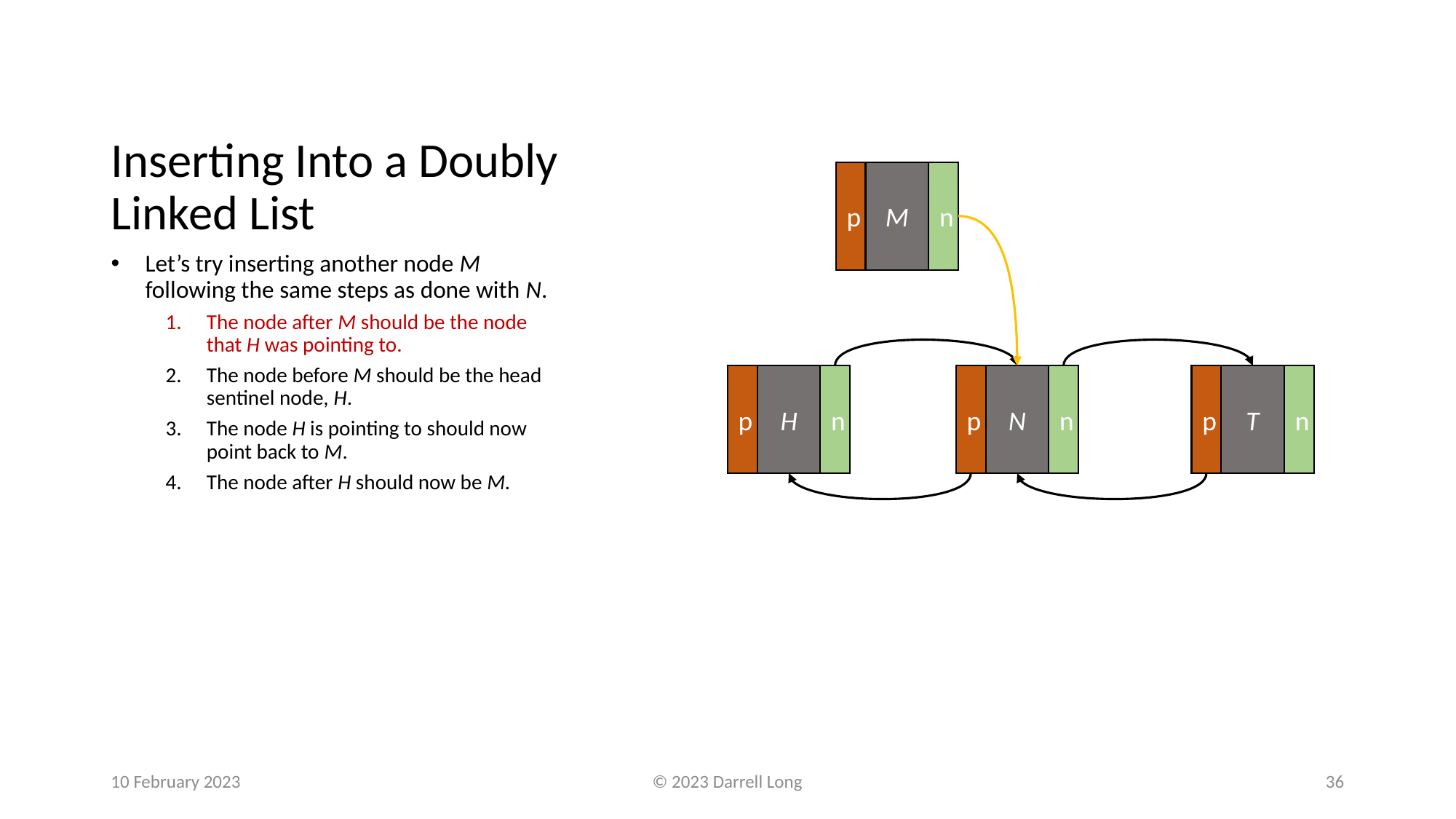

# Inserting Into a Doubly Linked List
p
M
n
Let’s try inserting another node M following the same steps as done with N.
The node after M should be the node that H was pointing to.
The node before M should be the head sentinel node, H.
The node H is pointing to should now point back to M.
The node after H should now be M.
p
H
n
p
N
n
p
T
n
10 February 2023
© 2023 Darrell Long
36